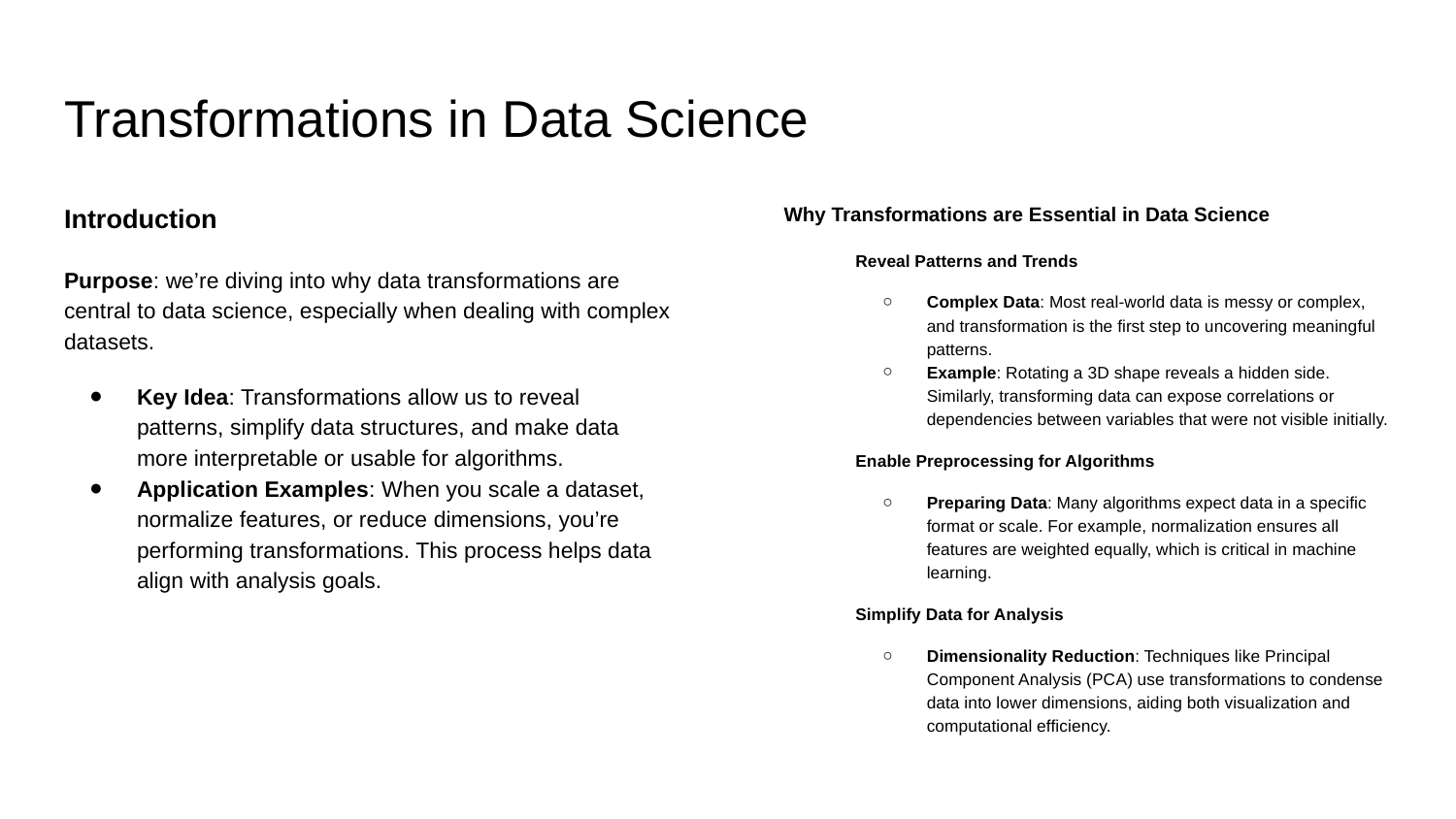

# Transformations in Data Science
Introduction
Purpose: we’re diving into why data transformations are central to data science, especially when dealing with complex datasets.
Key Idea: Transformations allow us to reveal patterns, simplify data structures, and make data more interpretable or usable for algorithms.
Application Examples: When you scale a dataset, normalize features, or reduce dimensions, you’re performing transformations. This process helps data align with analysis goals.

Why Transformations are Essential in Data Science
Reveal Patterns and Trends
Complex Data: Most real-world data is messy or complex, and transformation is the first step to uncovering meaningful patterns.
Example: Rotating a 3D shape reveals a hidden side. Similarly, transforming data can expose correlations or dependencies between variables that were not visible initially.
Enable Preprocessing for Algorithms
Preparing Data: Many algorithms expect data in a specific format or scale. For example, normalization ensures all features are weighted equally, which is critical in machine learning.
Simplify Data for Analysis
Dimensionality Reduction: Techniques like Principal Component Analysis (PCA) use transformations to condense data into lower dimensions, aiding both visualization and computational efficiency.